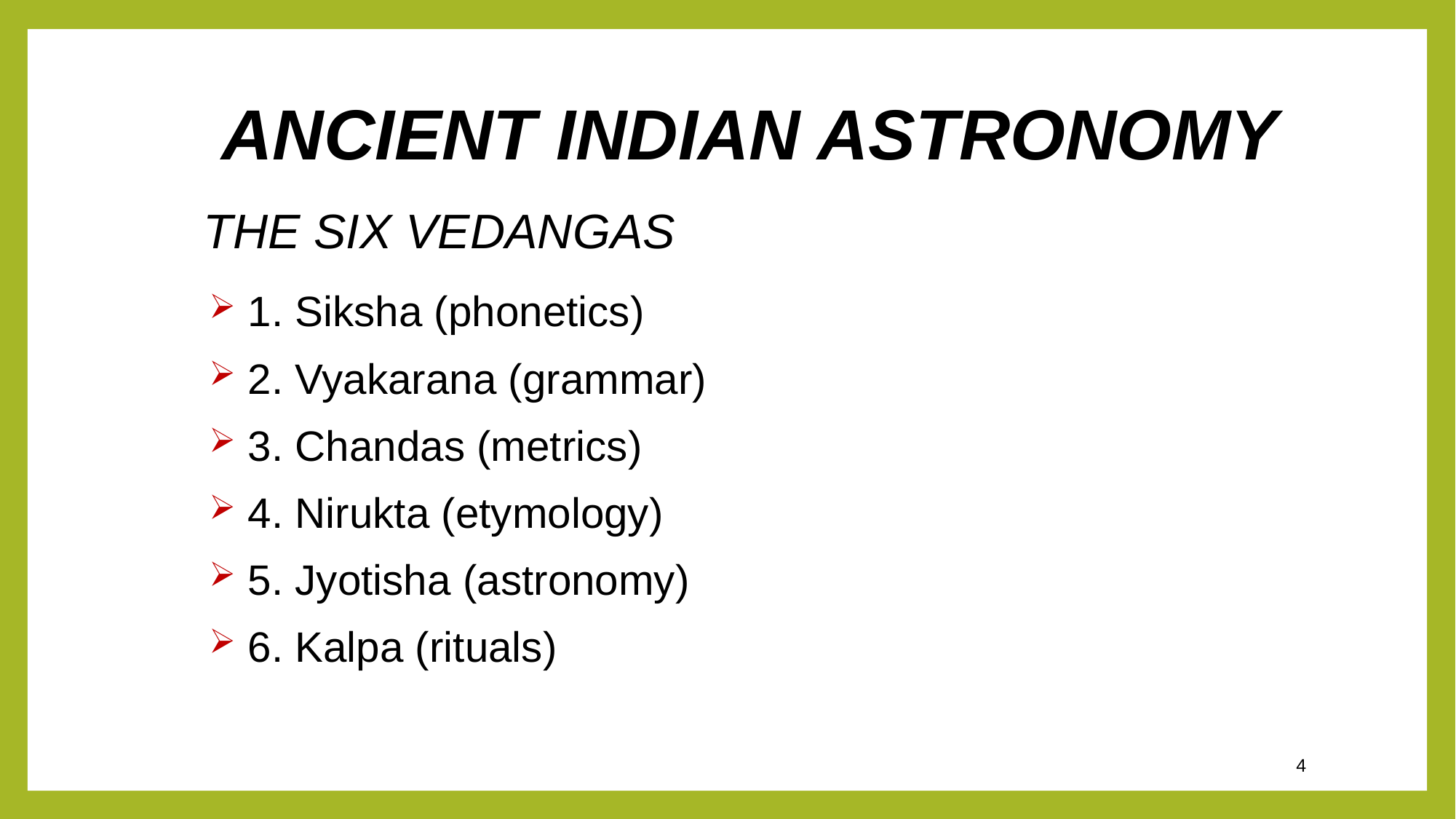

# ANCIENT INDIAN ASTRONOMY
THE SIX VEDANGAS
 1. Siksha (phonetics)
 2. Vyakarana (grammar)
 3. Chandas (metrics)
 4. Nirukta (etymology)
 5. Jyotisha (astronomy)
 6. Kalpa (rituals)
4